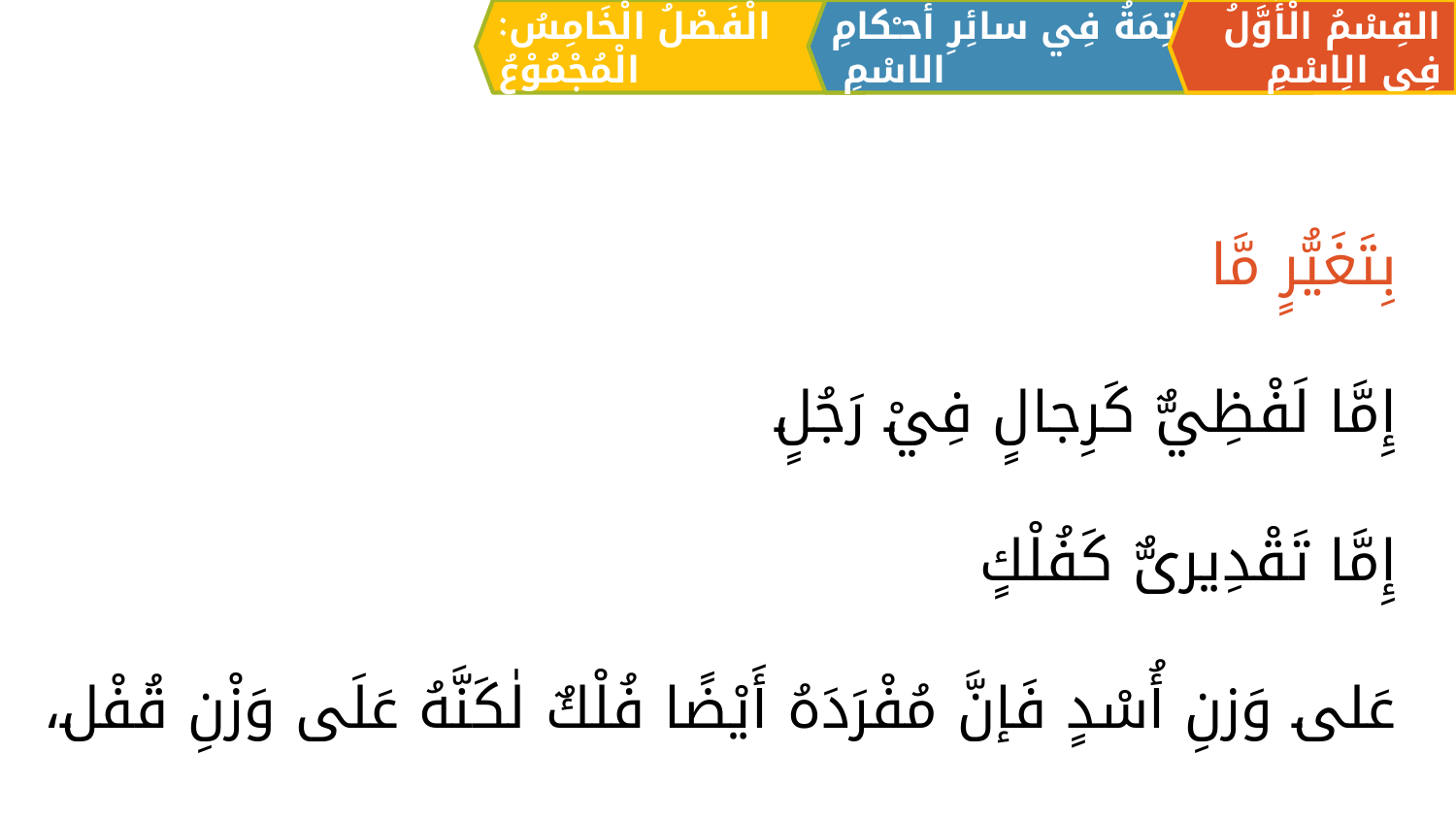

الْفَصْلُ الْخَامِسُ: الْمُجْمُوْعُ
القِسْمُ الْأَوَّلُ فِي الِاسْمِ
الْخَاتِمَةُ فِي سائِرِ أحـْكامِ الاسْمِ
بِتَغَيُّرٍ مَّا
إِمَّا لَفْظِيٌّ كَرِجالٍ فِيْ رَجُلٍ
إِمَّا تَقْدِيرىٌّ كَفُلْكٍ
عَلى وَزنِ أُسْدٍ فَإنَّ مُفْرَدَهُ أَيْضًا فُلْكٌ لٰكَنَّهُ عَلَى وَزْنِ قُفْل،